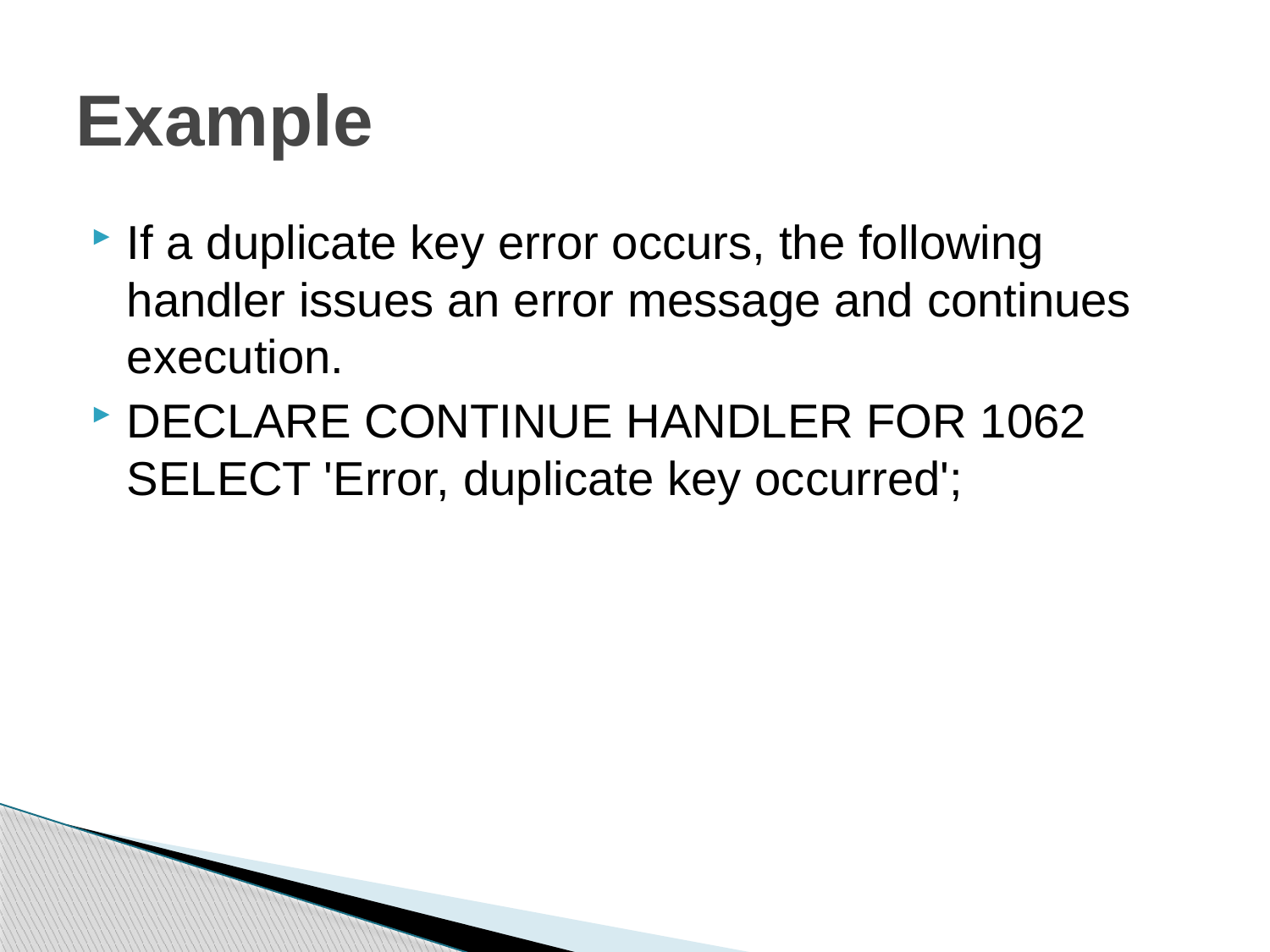

# Example
If a duplicate key error occurs, the following handler issues an error message and continues execution.
DECLARE CONTINUE HANDLER FOR 1062 SELECT 'Error, duplicate key occurred';